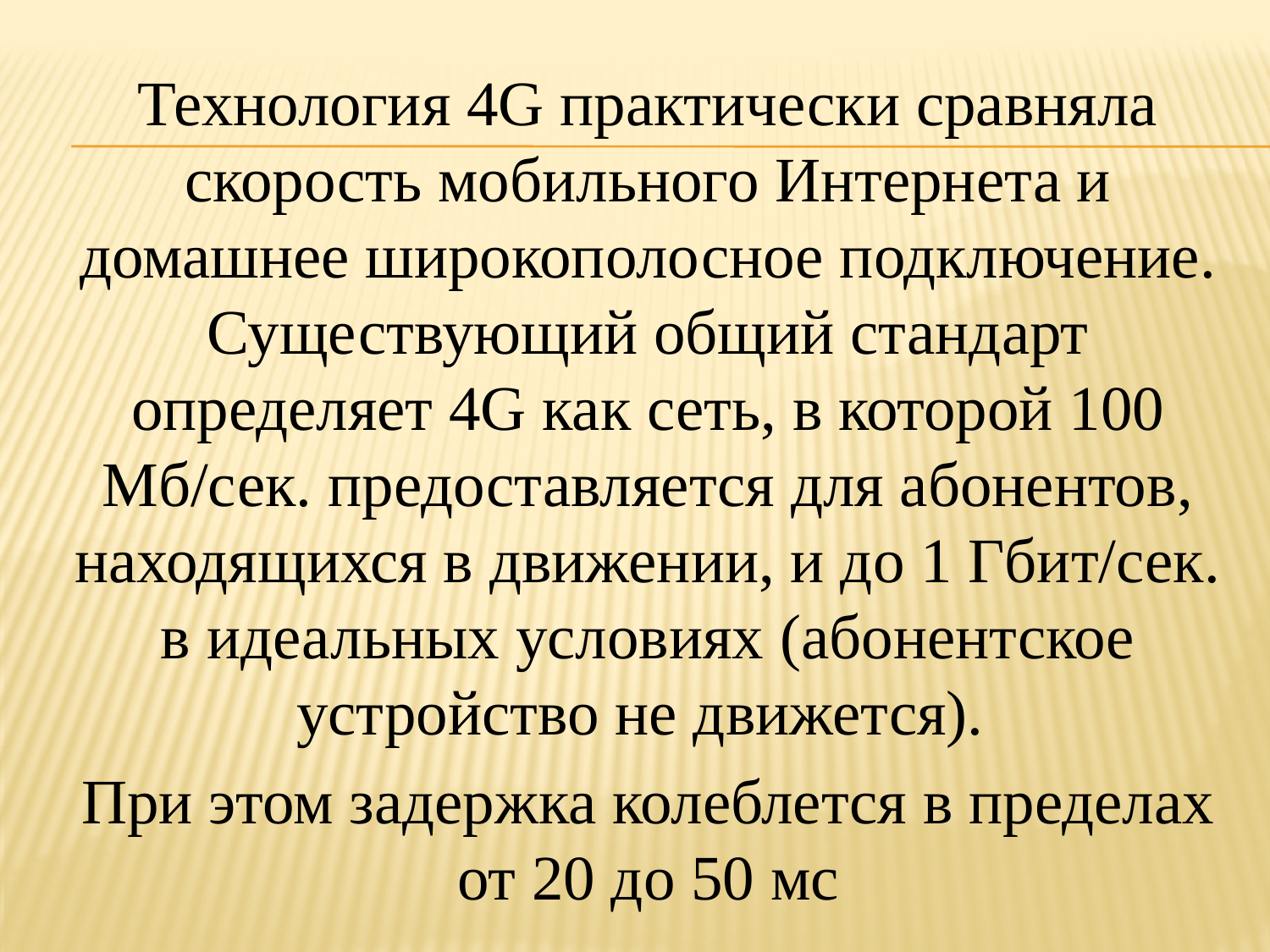

Технология 4G практически сравняла скорость мобильного Интернета и домашнее широкополосное подключение. Существующий общий стандарт определяет 4G как сеть, в которой 100 Мб/сек. предоставляется для абонентов, находящихся в движении, и до 1 Гбит/сек. в идеальных условиях (абонентское устройство не движется).
При этом задержка колеблется в пределах от 20 до 50 мс